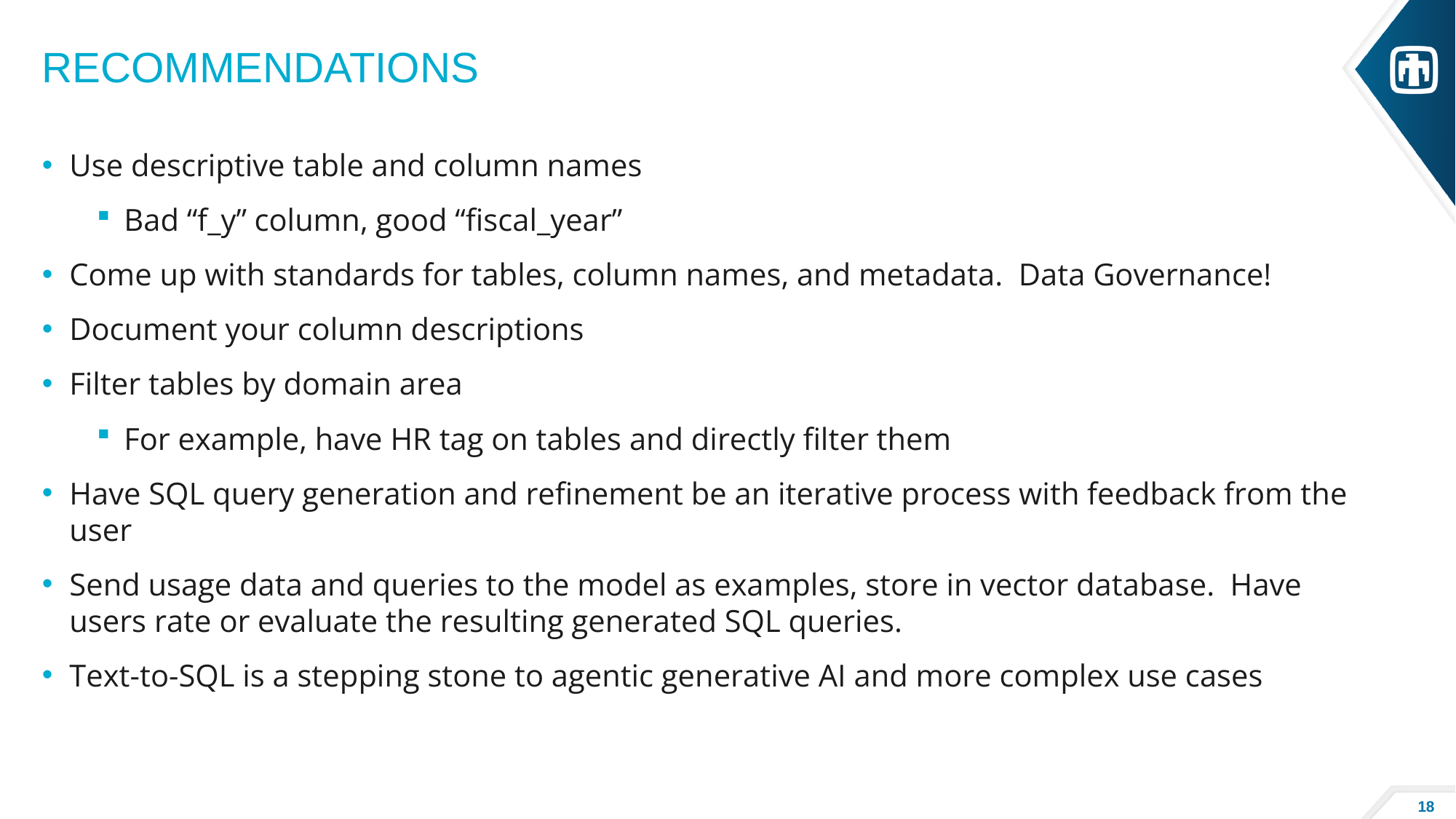

# Recommendations
Use descriptive table and column names
Bad “f_y” column, good “fiscal_year”
Come up with standards for tables, column names, and metadata.  Data Governance!
Document your column descriptions
Filter tables by domain area
For example, have HR tag on tables and directly filter them
Have SQL query generation and refinement be an iterative process with feedback from the user
Send usage data and queries to the model as examples, store in vector database.  Have users rate or evaluate the resulting generated SQL queries.
Text-to-SQL is a stepping stone to agentic generative AI and more complex use cases

18